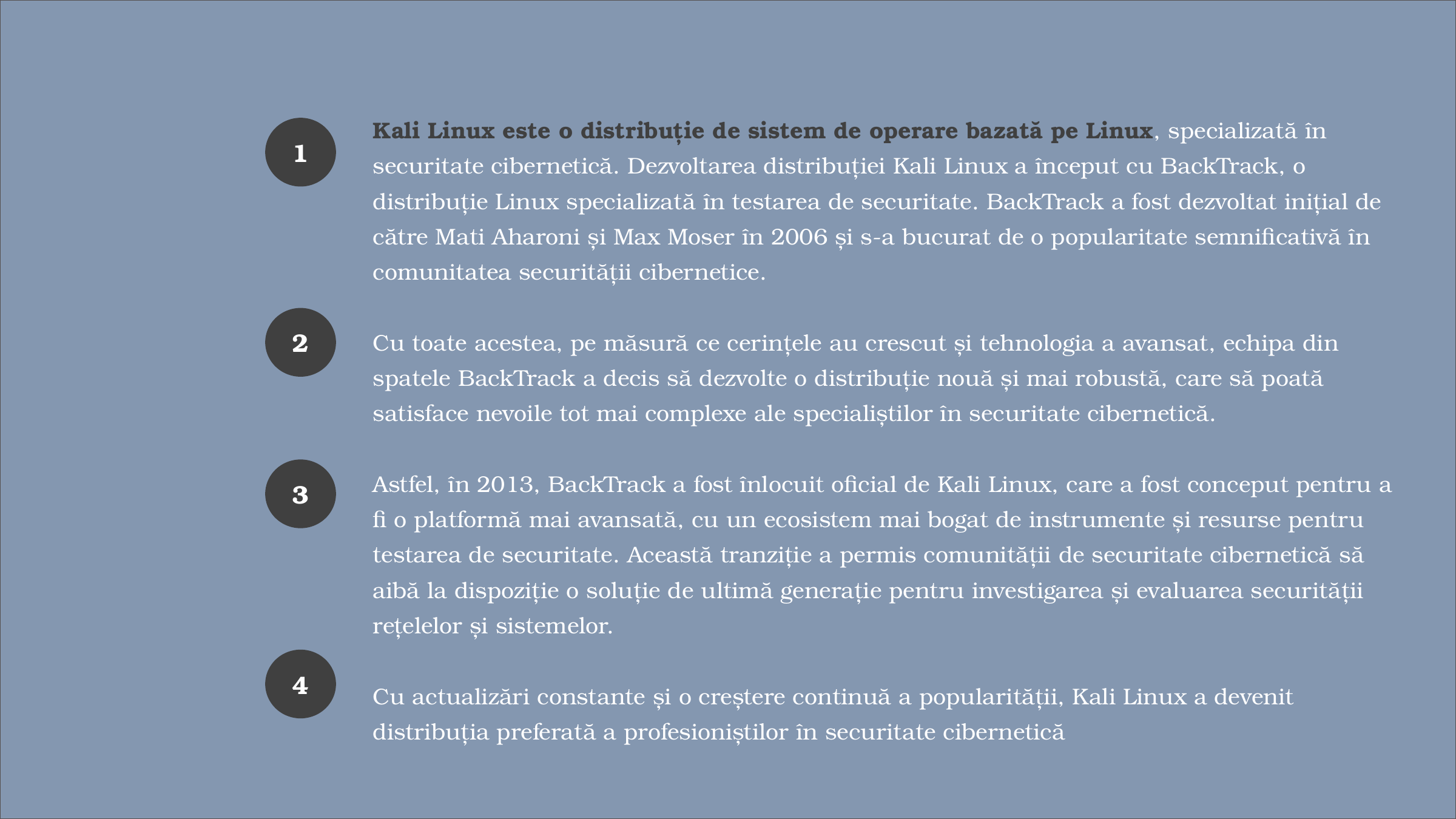

Kali Linux este o distribuție de sistem de operare bazată pe Linux, specializată în securitate cibernetică. Dezvoltarea distribuției Kali Linux a început cu BackTrack, o distribuție Linux specializată în testarea de securitate. BackTrack a fost dezvoltat inițial de către Mati Aharoni și Max Moser în 2006 și s-a bucurat de o popularitate semnificativă în comunitatea securității cibernetice.

Cu toate acestea, pe măsură ce cerințele au crescut și tehnologia a avansat, echipa din spatele BackTrack a decis să dezvolte o distribuție nouă și mai robustă, care să poată satisface nevoile tot mai complexe ale specialiștilor în securitate cibernetică.

Astfel, în 2013, BackTrack a fost înlocuit oficial de Kali Linux, care a fost conceput pentru a fi o platformă mai avansată, cu un ecosistem mai bogat de instrumente și resurse pentru testarea de securitate. Această tranziție a permis comunității de securitate cibernetică să aibă la dispoziție o soluție de ultimă generație pentru investigarea și evaluarea securității rețelelor și sistemelor.

Cu actualizări constante și o creștere continuă a popularității, Kali Linux a devenit distribuția preferată a profesioniștilor în securitate cibernetică
1
2
3
4